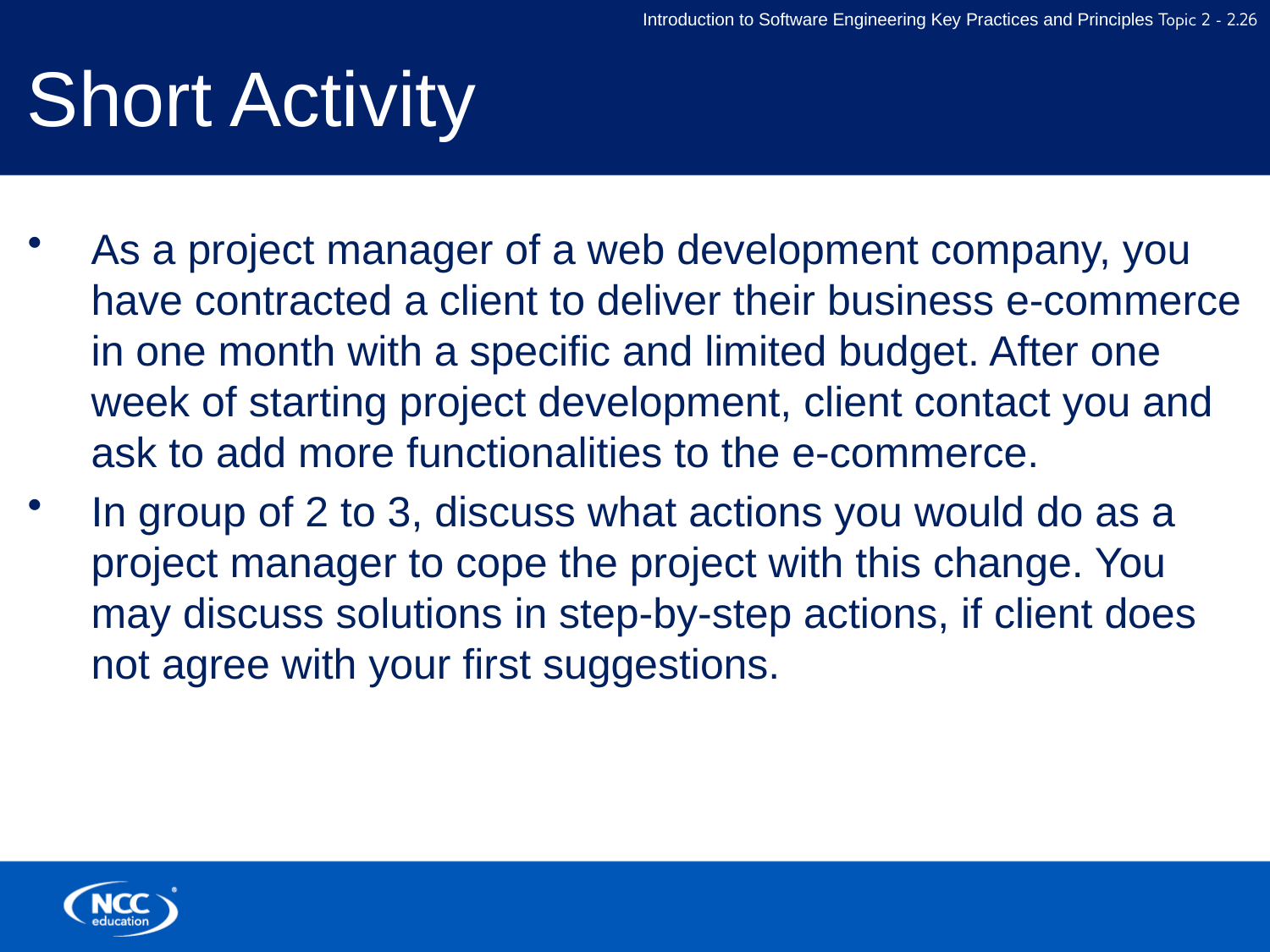

# Short Activity
As a project manager of a web development company, you have contracted a client to deliver their business e-commerce in one month with a specific and limited budget. After one week of starting project development, client contact you and ask to add more functionalities to the e-commerce.
In group of 2 to 3, discuss what actions you would do as a project manager to cope the project with this change. You may discuss solutions in step-by-step actions, if client does not agree with your first suggestions.